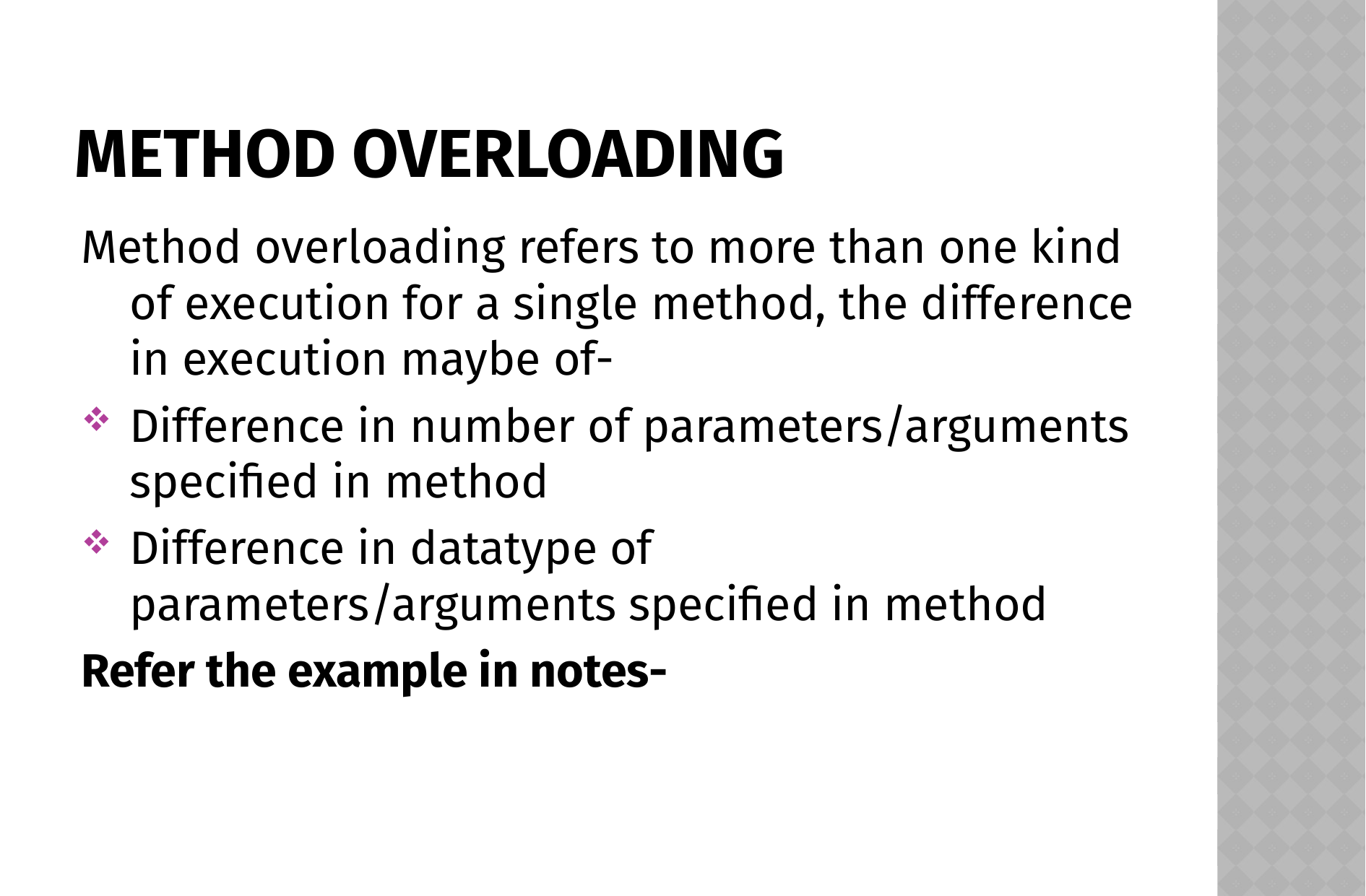

# Method overloading
Method overloading refers to more than one kind of execution for a single method, the difference in execution maybe of-
Difference in number of parameters/arguments specified in method
Difference in datatype of parameters/arguments specified in method
Refer the example in notes-